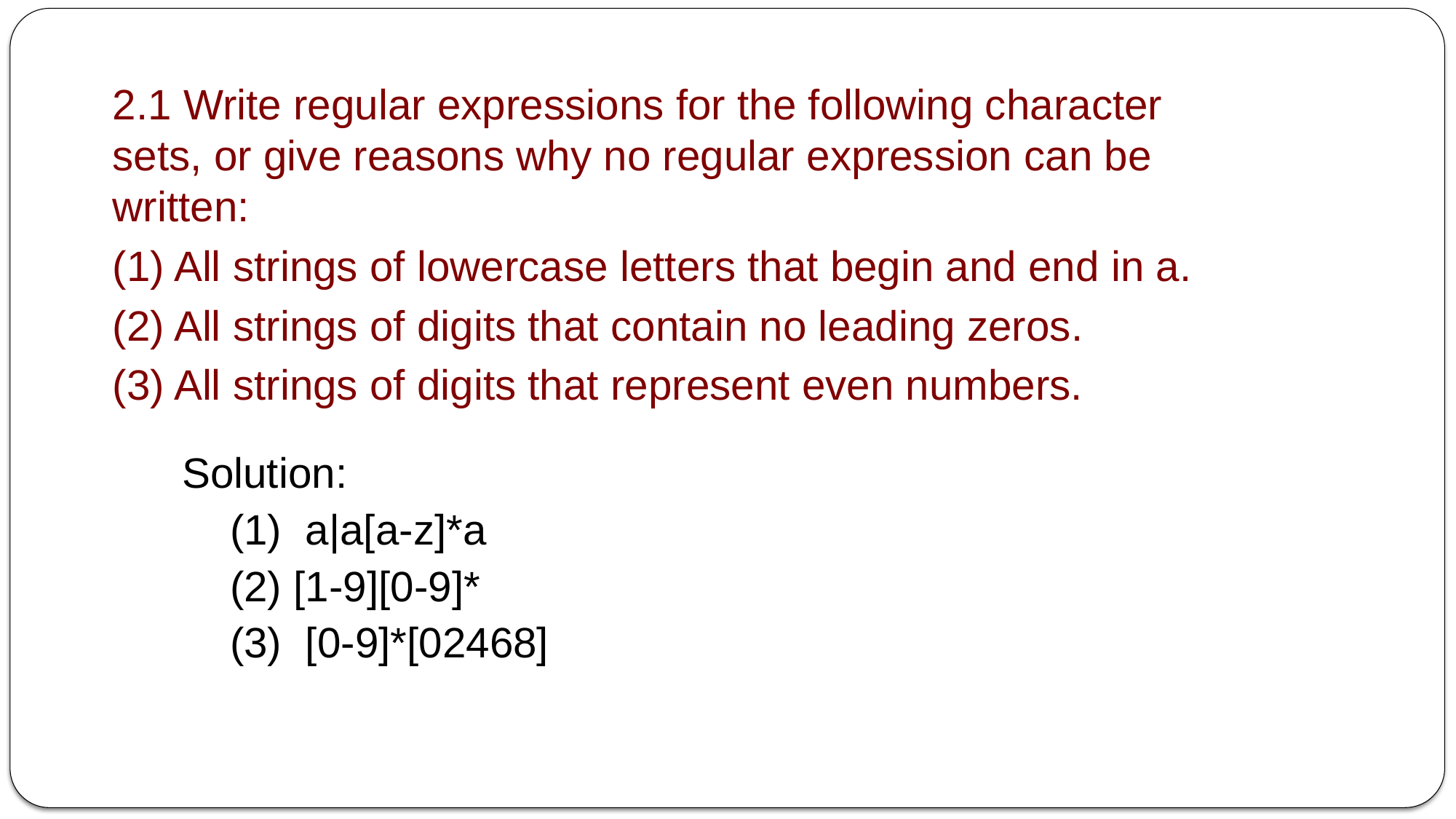

2.1 Write regular expressions for the following character sets, or give reasons why no regular expression can be written:
(1) All strings of lowercase letters that begin and end in a.
(2) All strings of digits that contain no leading zeros.
(3) All strings of digits that represent even numbers.

Solution:
(1)  a|a[a-z]*a
(2) [1-9][0-9]*
(3)  [0-9]*[02468]